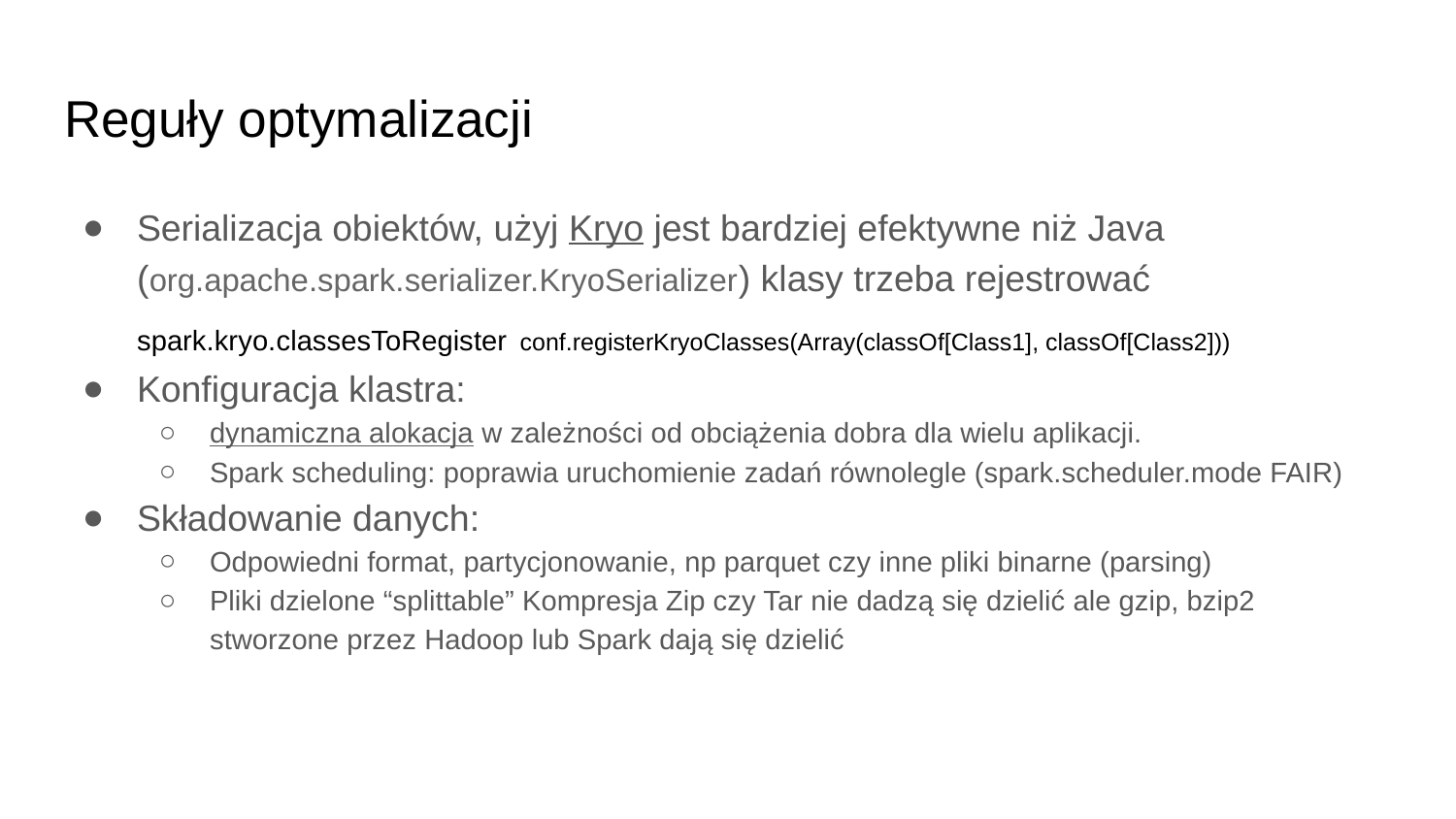

# Reguły optymalizacji
Serializacja obiektów, użyj Kryo jest bardziej efektywne niż Java (org.apache.spark.serializer.KryoSerializer) klasy trzeba rejestrować spark.kryo.classesToRegister conf.registerKryoClasses(Array(classOf[Class1], classOf[Class2]))
Konfiguracja klastra:
dynamiczna alokacja w zależności od obciążenia dobra dla wielu aplikacji.
Spark scheduling: poprawia uruchomienie zadań równolegle (spark.scheduler.mode FAIR)
Składowanie danych:
Odpowiedni format, partycjonowanie, np parquet czy inne pliki binarne (parsing)
Pliki dzielone “splittable” Kompresja Zip czy Tar nie dadzą się dzielić ale gzip, bzip2 stworzone przez Hadoop lub Spark dają się dzielić